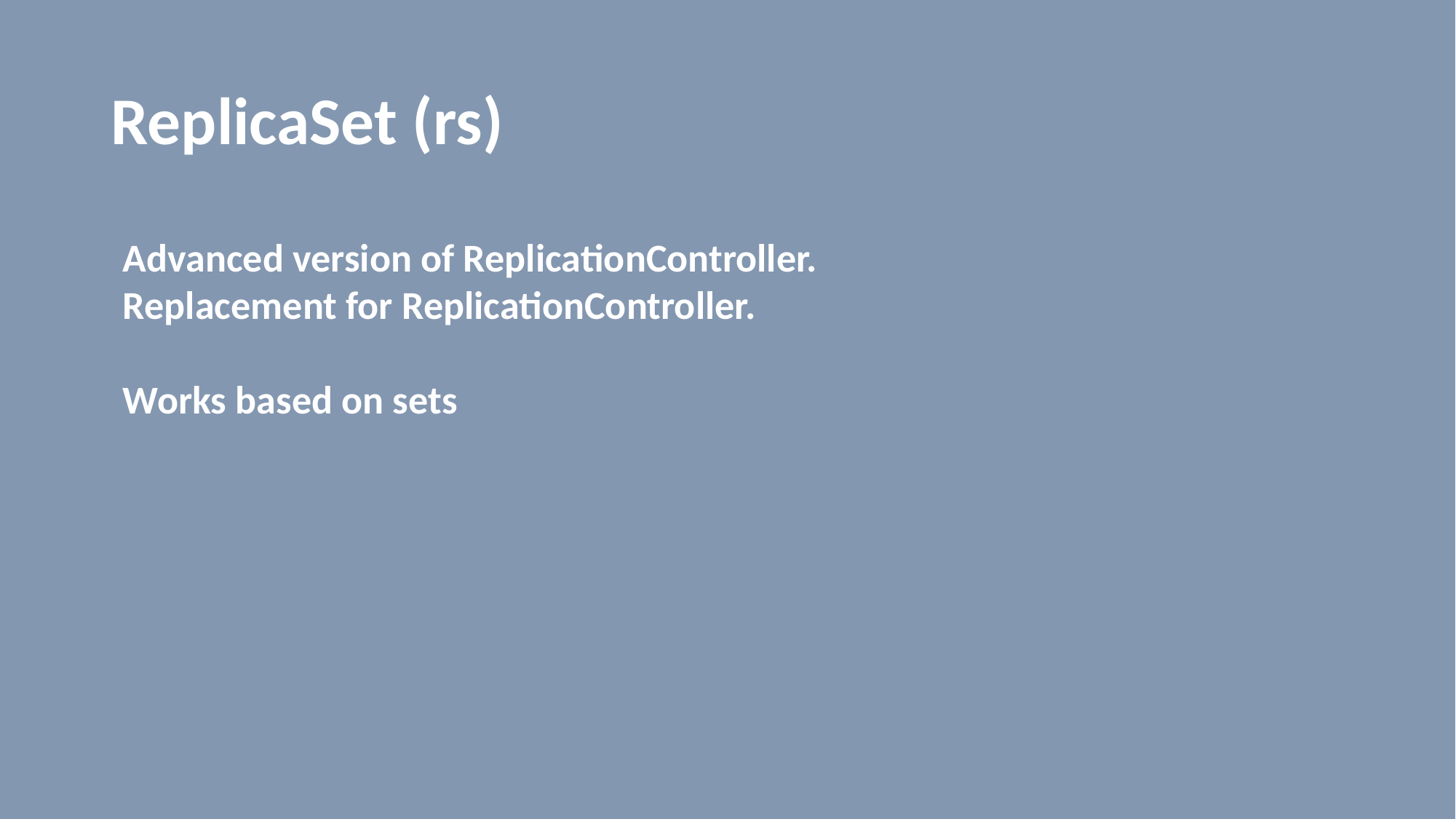

# ReplicaSet (rs)
Advanced version of ReplicationController.
Replacement for ReplicationController.

Works based on sets